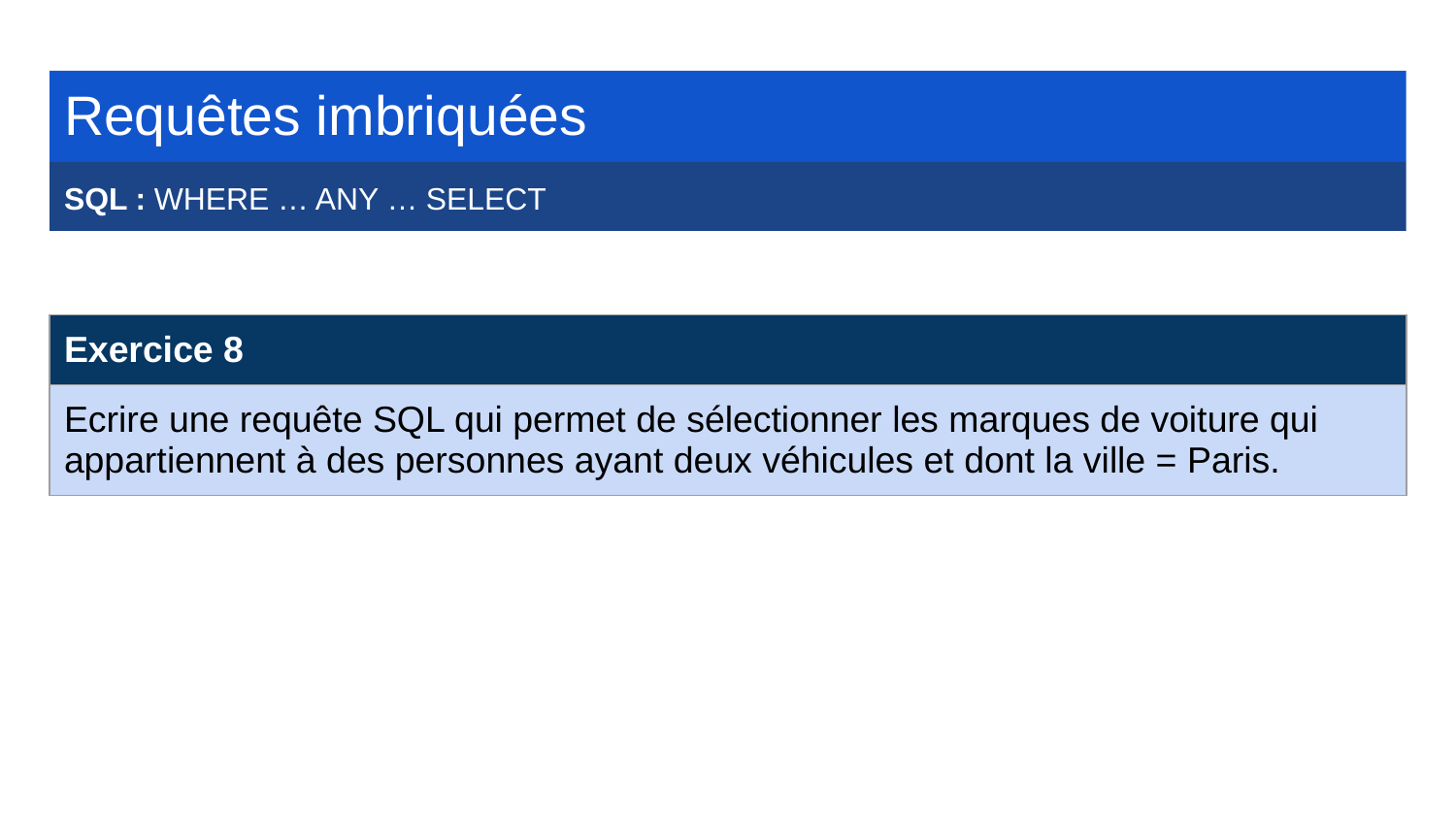

Requêtes imbriquées
SQL : WHERE … ANY … SELECT
| Exercice 8 |
| --- |
| Ecrire une requête SQL qui permet de sélectionner les marques de voiture qui appartiennent à des personnes ayant deux véhicules et dont la ville = Paris. |